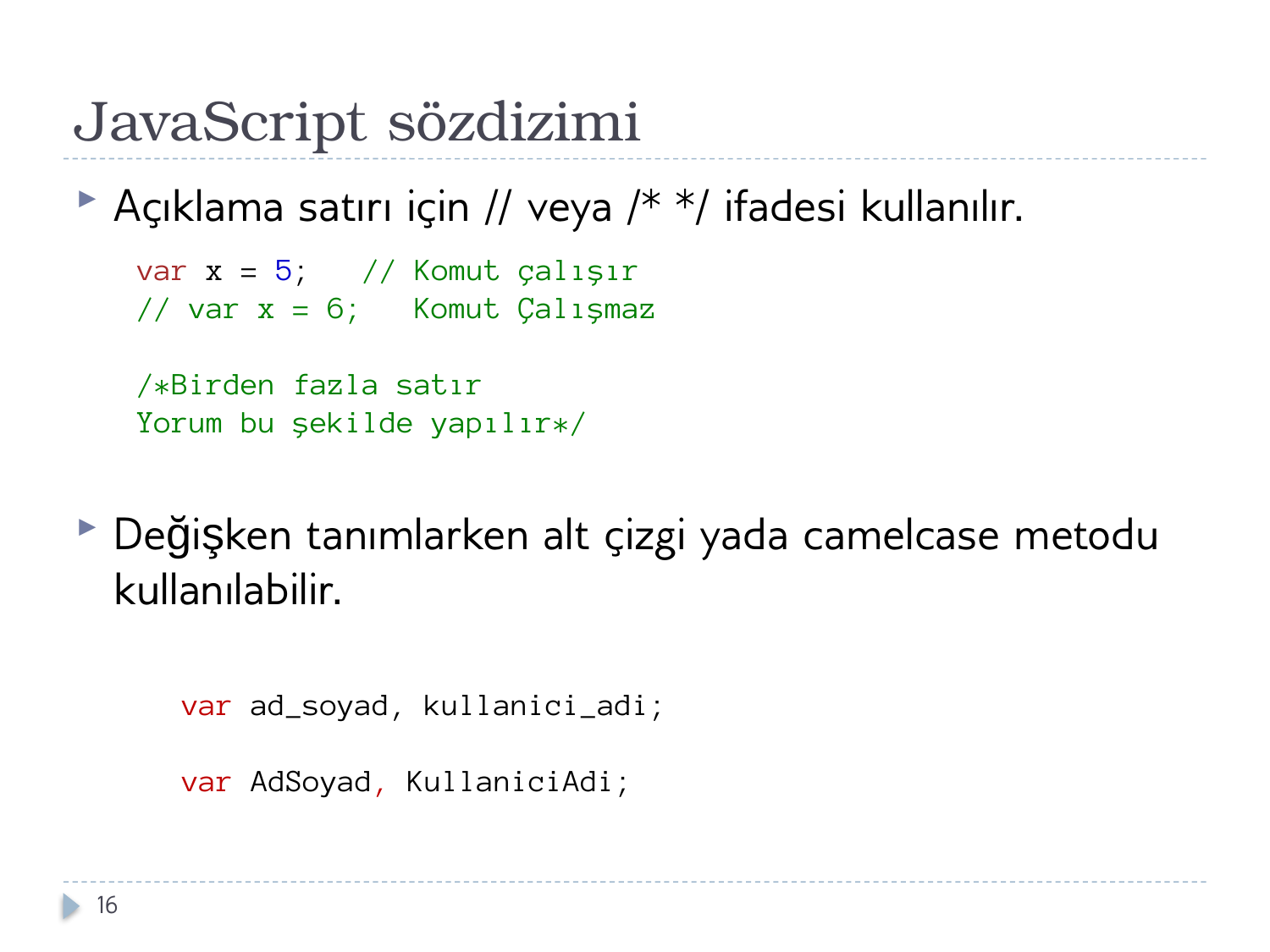

JavaScript sözdizimi
Açıklama satırı için // veya /* */ ifadesi kullanılır.

Değişken tanımlarken alt çizgi yada camelcase metodu kullanılabilir.

var x = 5;   // Komut çalışır
// var x = 6;   Komut Çalışmaz

/*Birden fazla satır
Yorum bu şekilde yapılır*/
var ad_soyad, kullanici_adi;

var AdSoyad, KullaniciAdi;
16